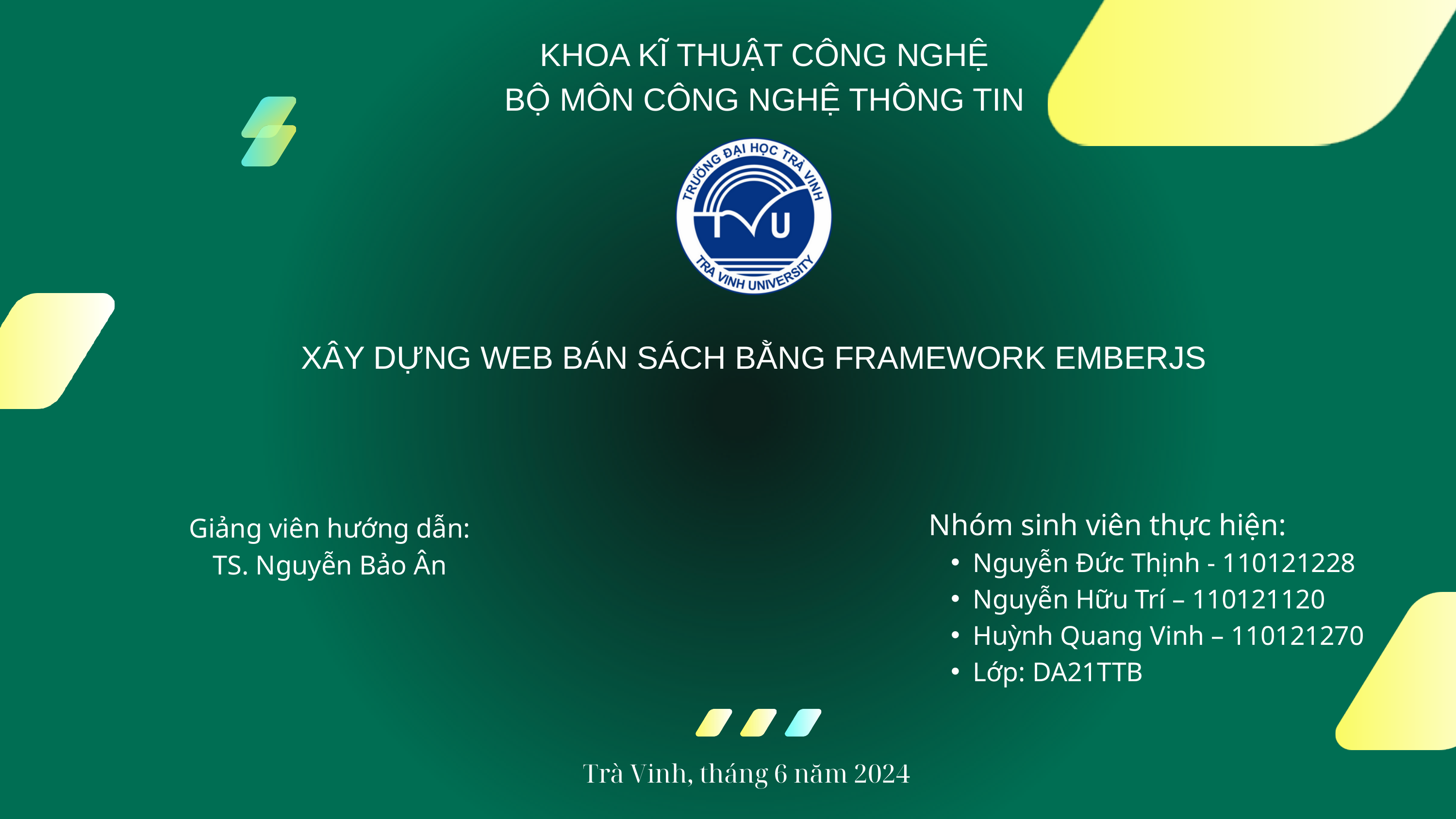

KHOA KĨ THUẬT CÔNG NGHỆ
BỘ MÔN CÔNG NGHỆ THÔNG TIN

XÂY DỰNG WEB BÁN SÁCH BẰNG FRAMEWORK EMBERJS
Nhóm sinh viên thực hiện:
Nguyễn Đức Thịnh - 110121228
Nguyễn Hữu Trí – 110121120
Huỳnh Quang Vinh – 110121270
Lớp: DA21TTB

Giảng viên hướng dẫn:
TS. Nguyễn Bảo Ân

Trà Vinh, tháng 6 năm 2024